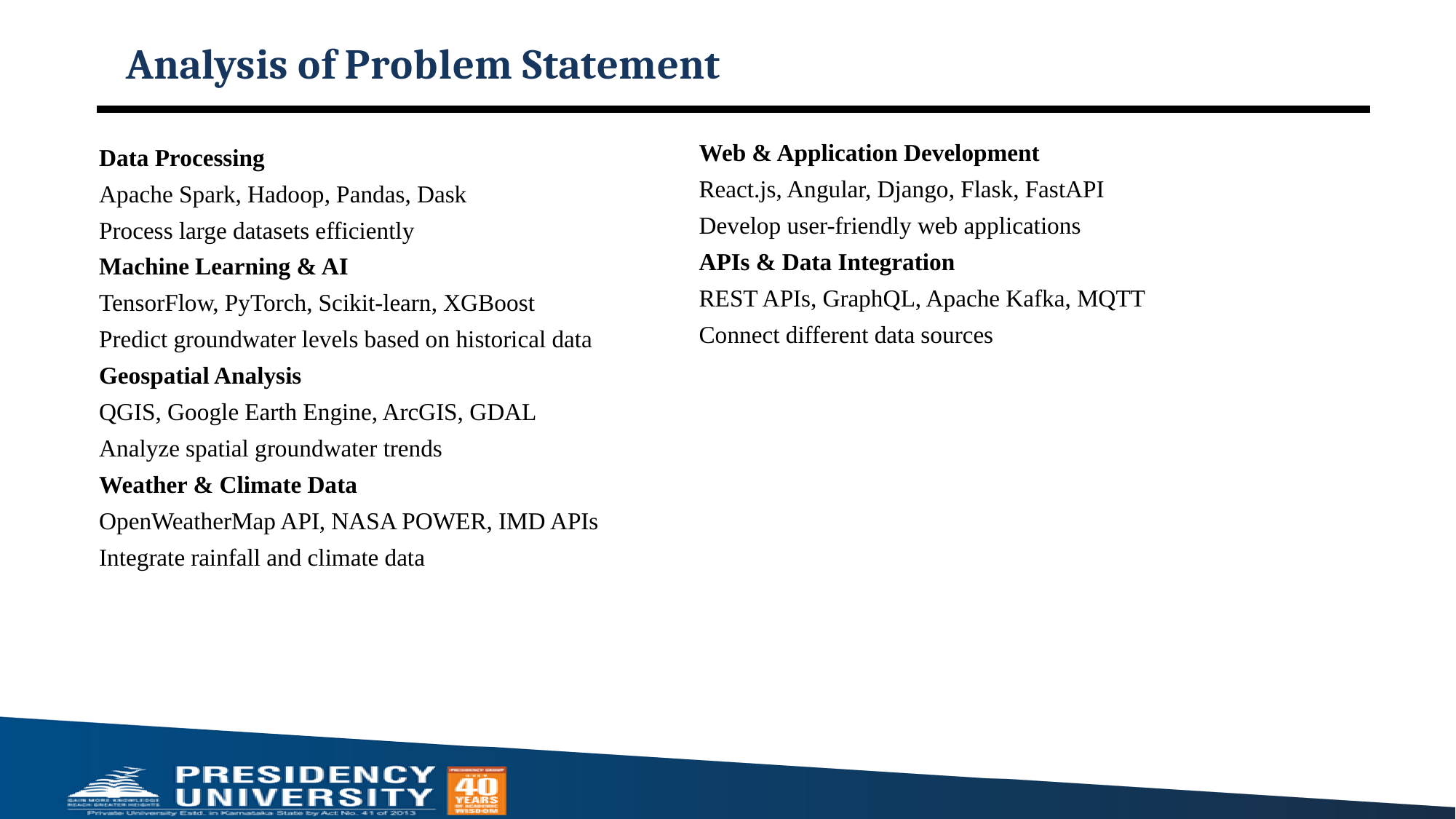

# Analysis of Problem Statement
Web & Application Development
React.js, Angular, Django, Flask, FastAPI
Develop user-friendly web applications
APIs & Data Integration
REST APIs, GraphQL, Apache Kafka, MQTT
Connect different data sources

Data Processing
Apache Spark, Hadoop, Pandas, Dask
Process large datasets efficiently
Machine Learning & AI
TensorFlow, PyTorch, Scikit-learn, XGBoost
Predict groundwater levels based on historical data
Geospatial Analysis
QGIS, Google Earth Engine, ArcGIS, GDAL
Analyze spatial groundwater trends
Weather & Climate Data
OpenWeatherMap API, NASA POWER, IMD APIs
Integrate rainfall and climate data